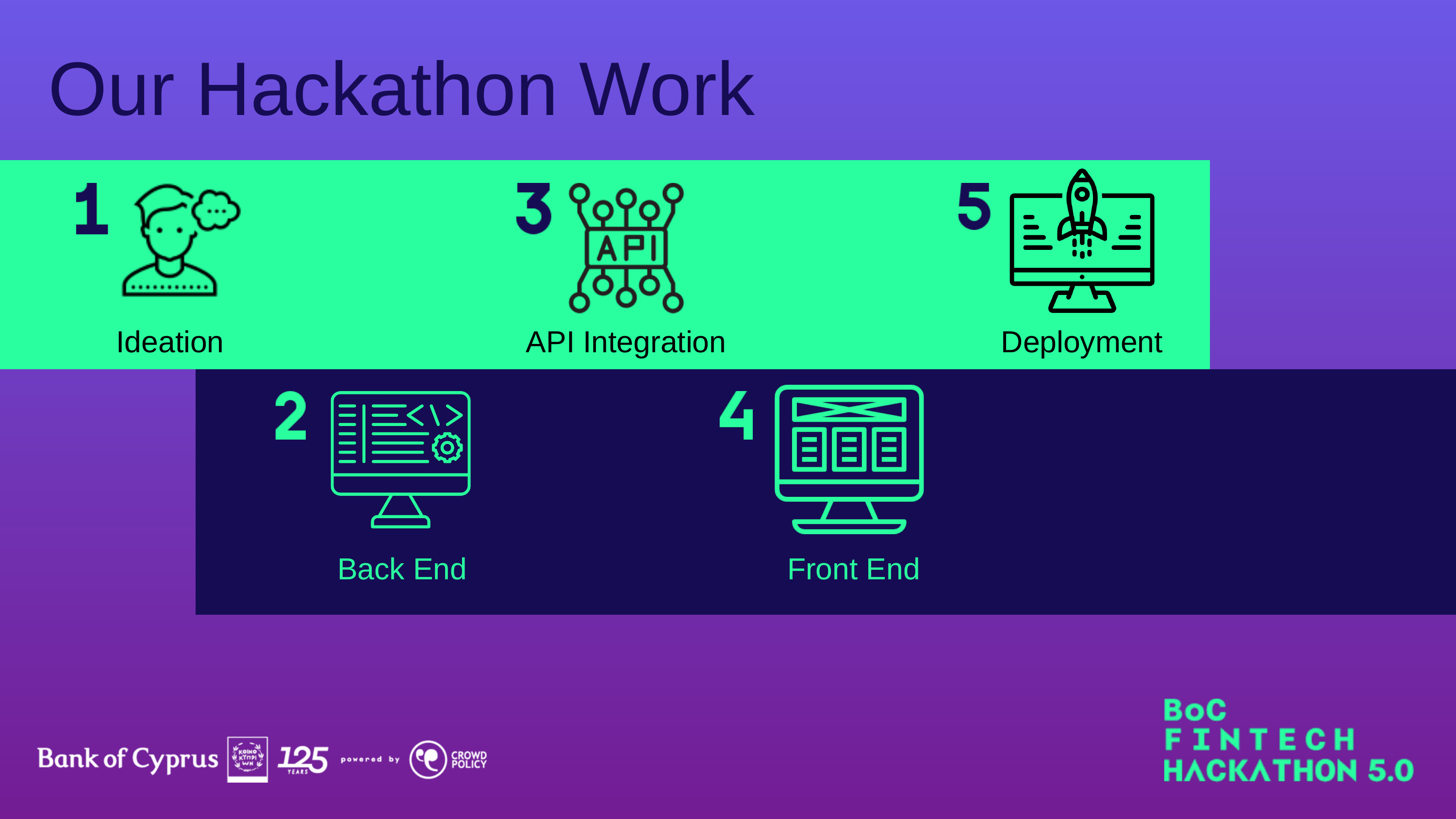

Our Hackathon Work

Ideation
API Integration
Deployment

Back End
Front End